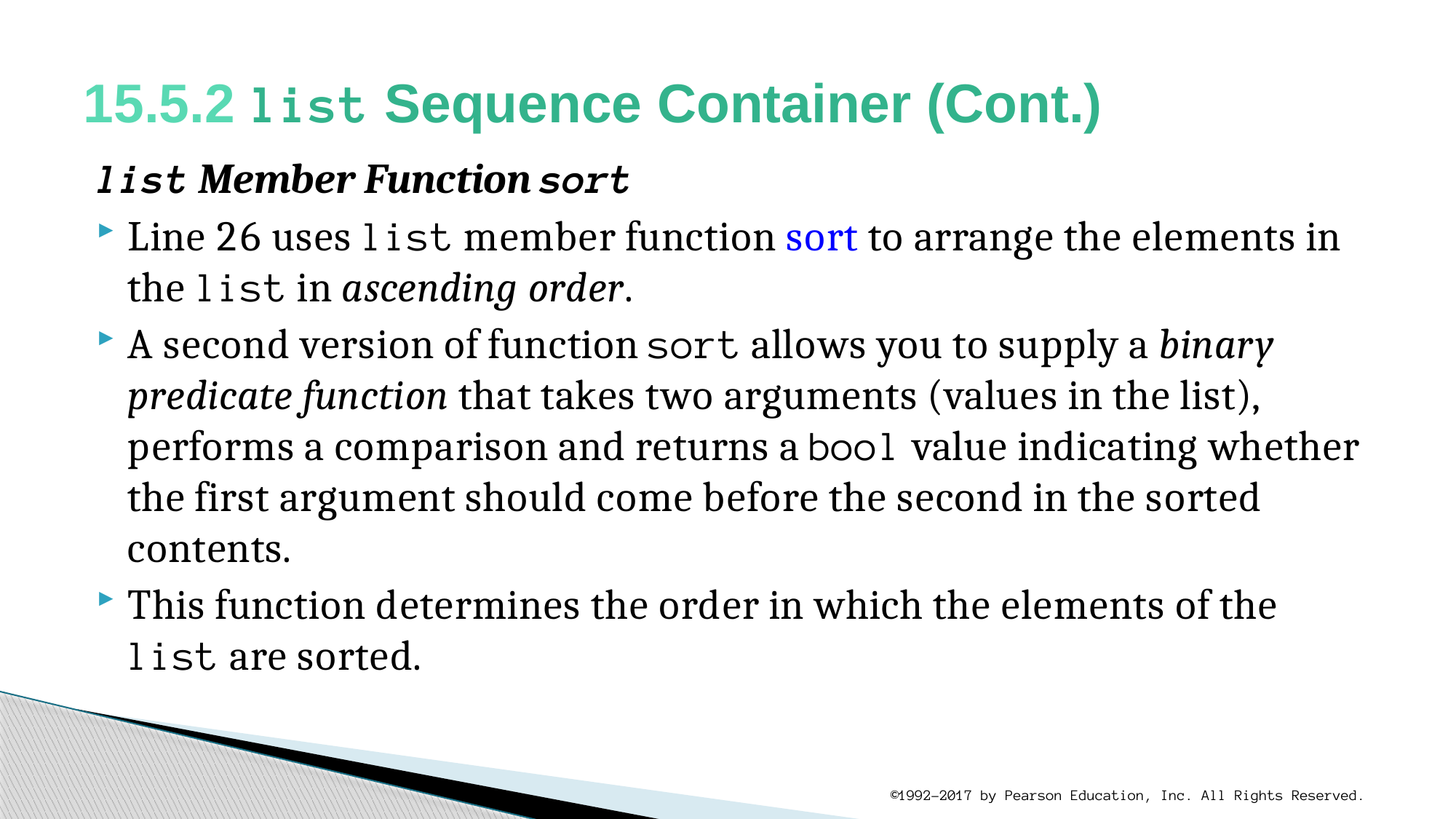

# 15.5.2 list Sequence Container (Cont.)
list Member Function sort
Line 26 uses list member function sort to arrange the elements in the list in ascending order.
A second version of function sort allows you to supply a binary predicate function that takes two arguments (values in the list), performs a comparison and returns a bool value indicating whether the first argument should come before the second in the sorted contents.
This function determines the order in which the elements of the list are sorted.
©1992-2017 by Pearson Education, Inc. All Rights Reserved.